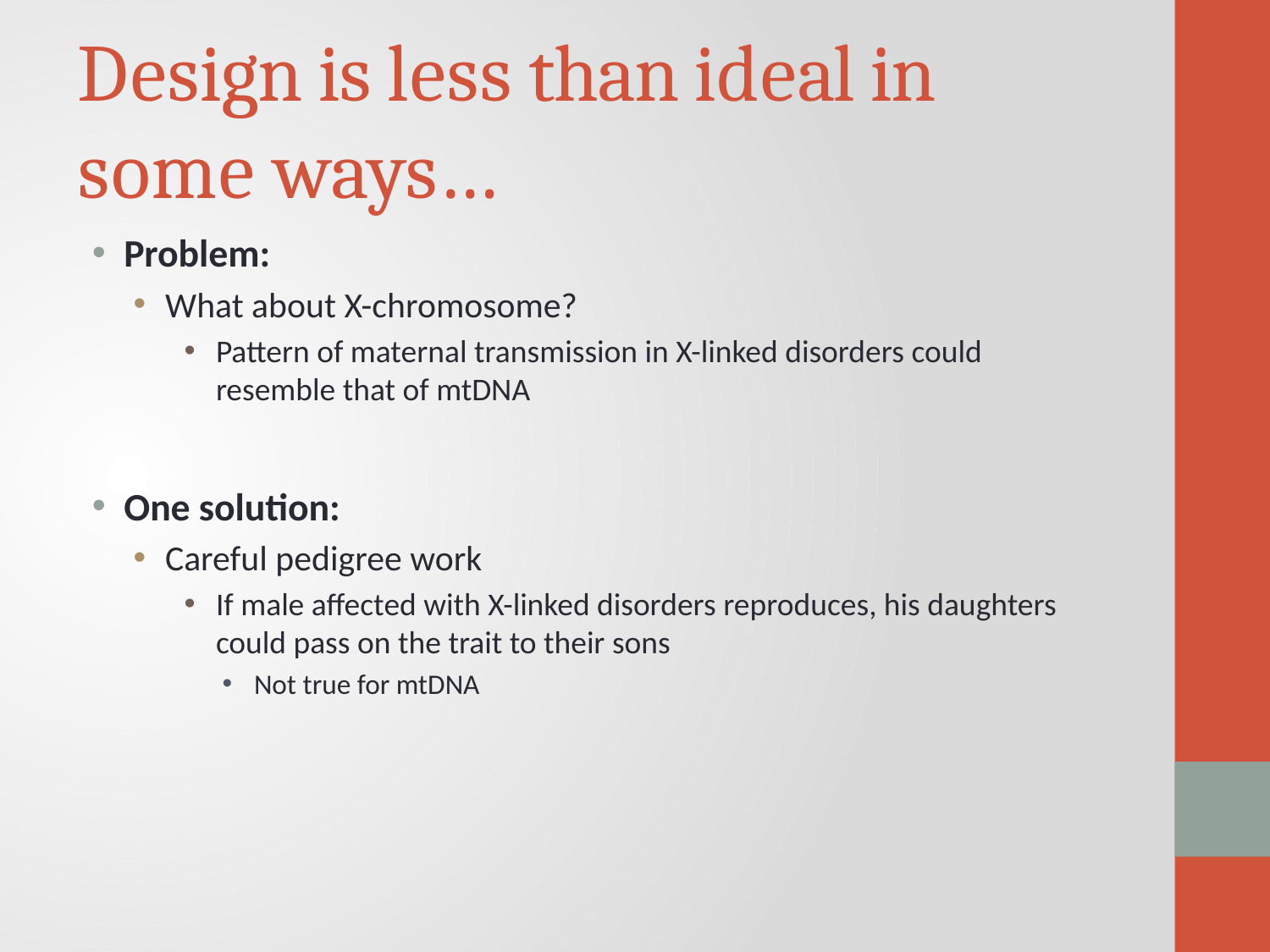

# Design is less than ideal in some ways…
Problem:
What about X-chromosome?
Pattern of maternal transmission in X-linked disorders could resemble that of mtDNA

One solution:
Careful pedigree work
If male affected with X-linked disorders reproduces, his daughters could pass on the trait to their sons
Not true for mtDNA